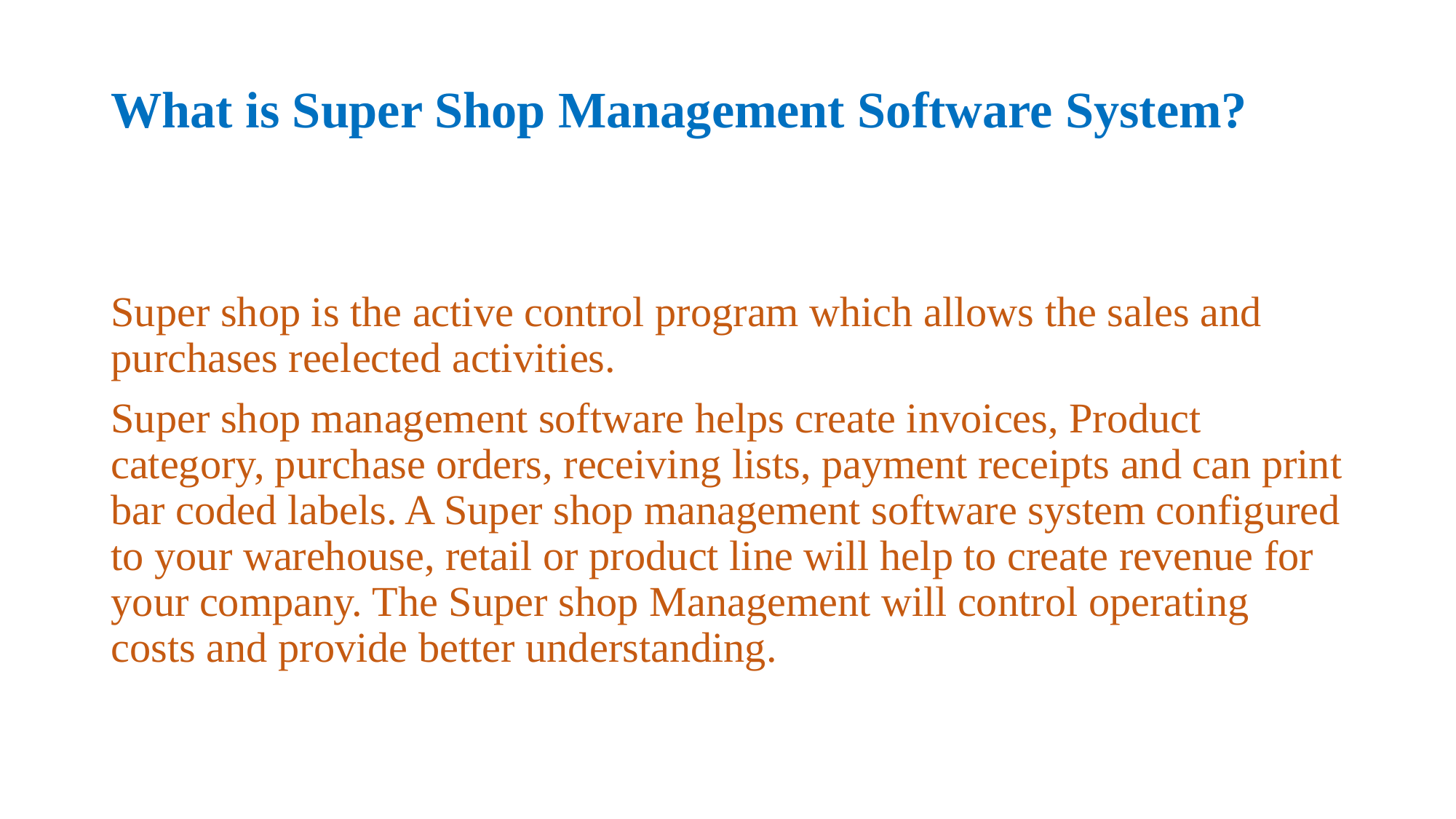

# What is Super Shop Management Software System?

Super shop is the active control program which allows the sales and purchases reelected activities.
Super shop management software helps create invoices, Product category, purchase orders, receiving lists, payment receipts and can print bar coded labels. A Super shop management software system configured to your warehouse, retail or product line will help to create revenue for your company. The Super shop Management will control operating costs and provide better understanding.